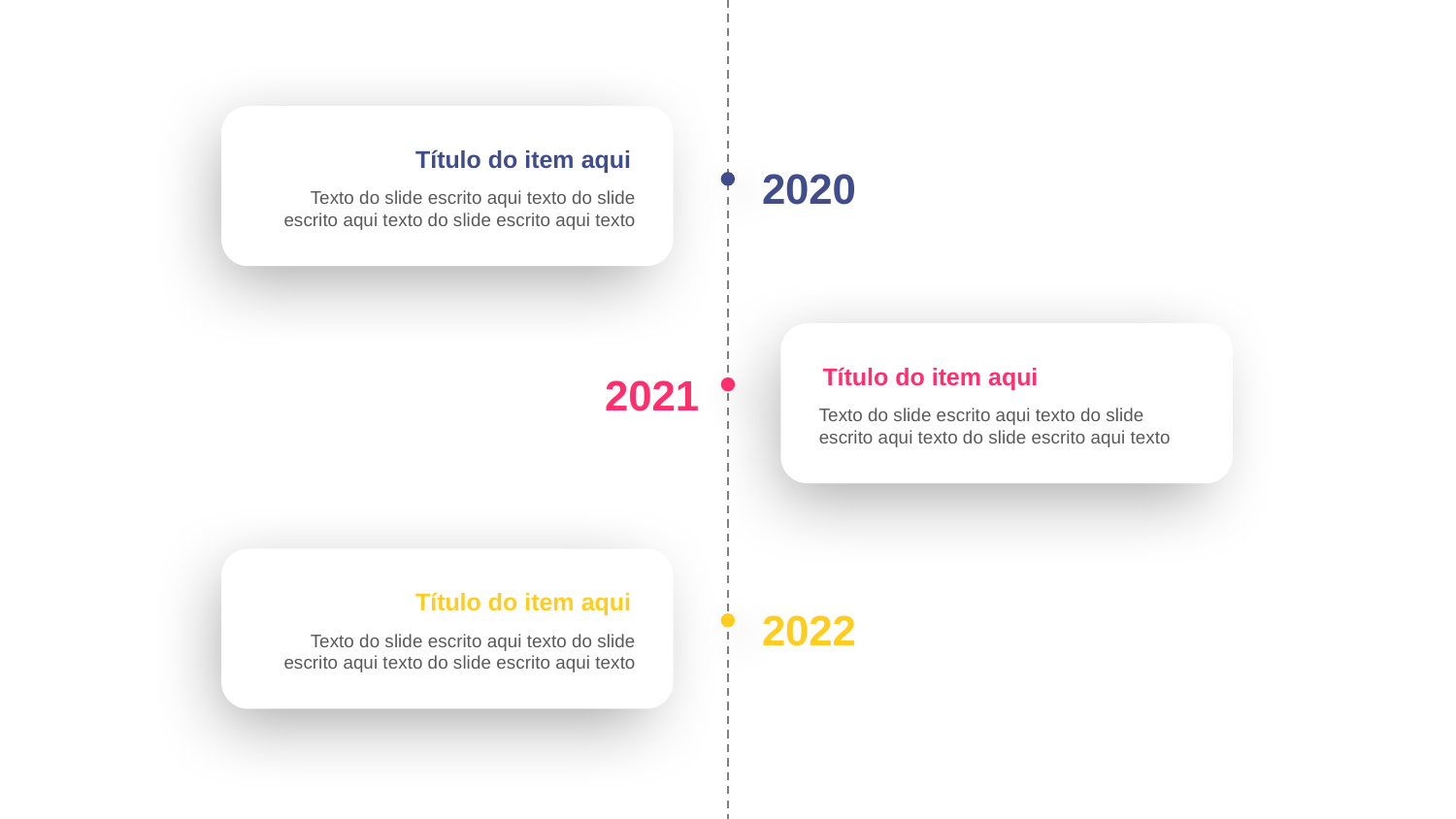

Título do item aqui
2020

Texto do slide escrito aqui texto do slide escrito aqui texto do slide escrito aqui texto

Título do item aqui
Texto do slide escrito aqui texto do slide escrito aqui texto do slide escrito aqui texto
2021

Título do item aqui
Texto do slide escrito aqui texto do slide escrito aqui texto do slide escrito aqui texto
2022